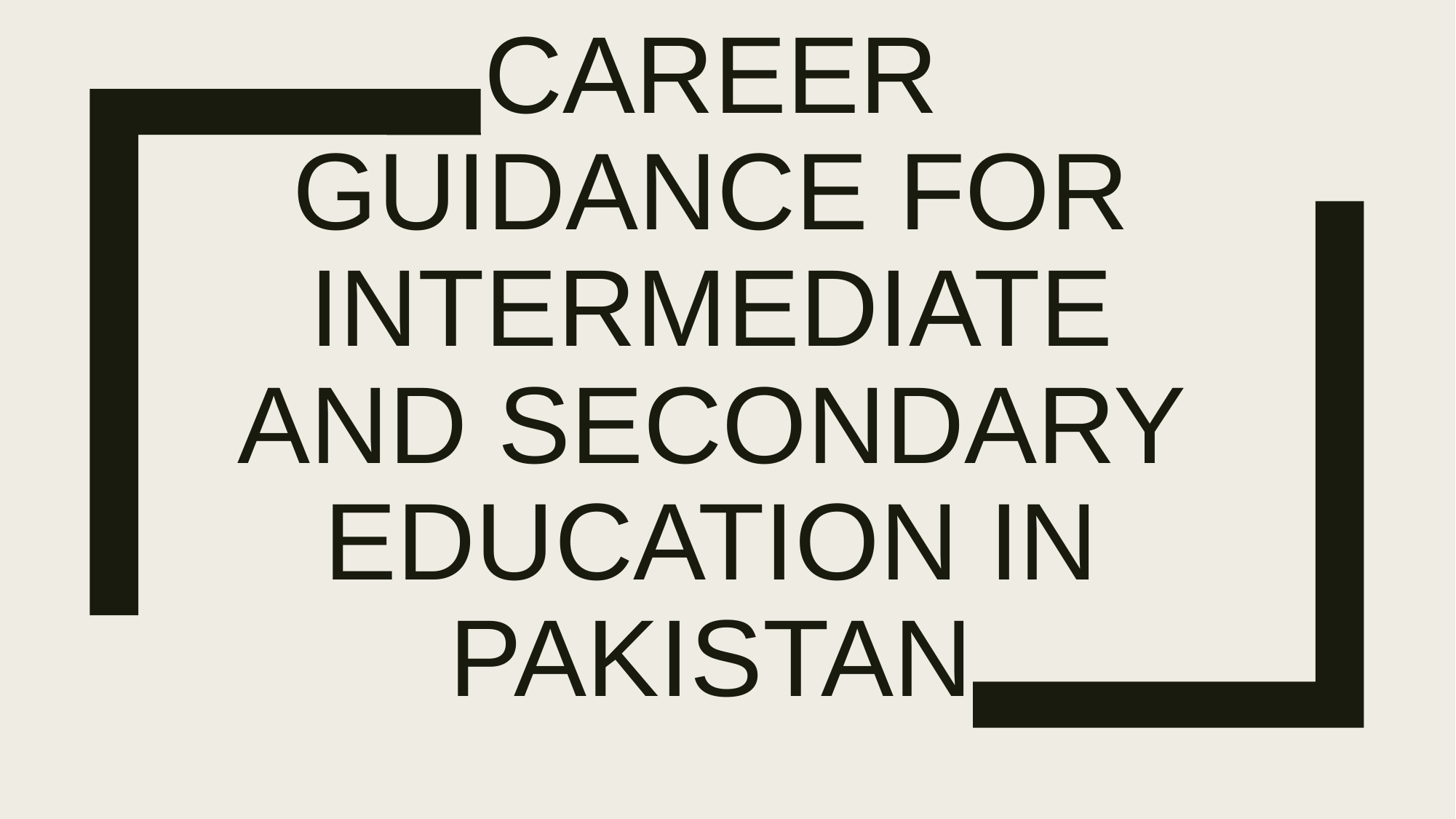

# Career Guidance for Intermediate and Secondary Education in Pakistan